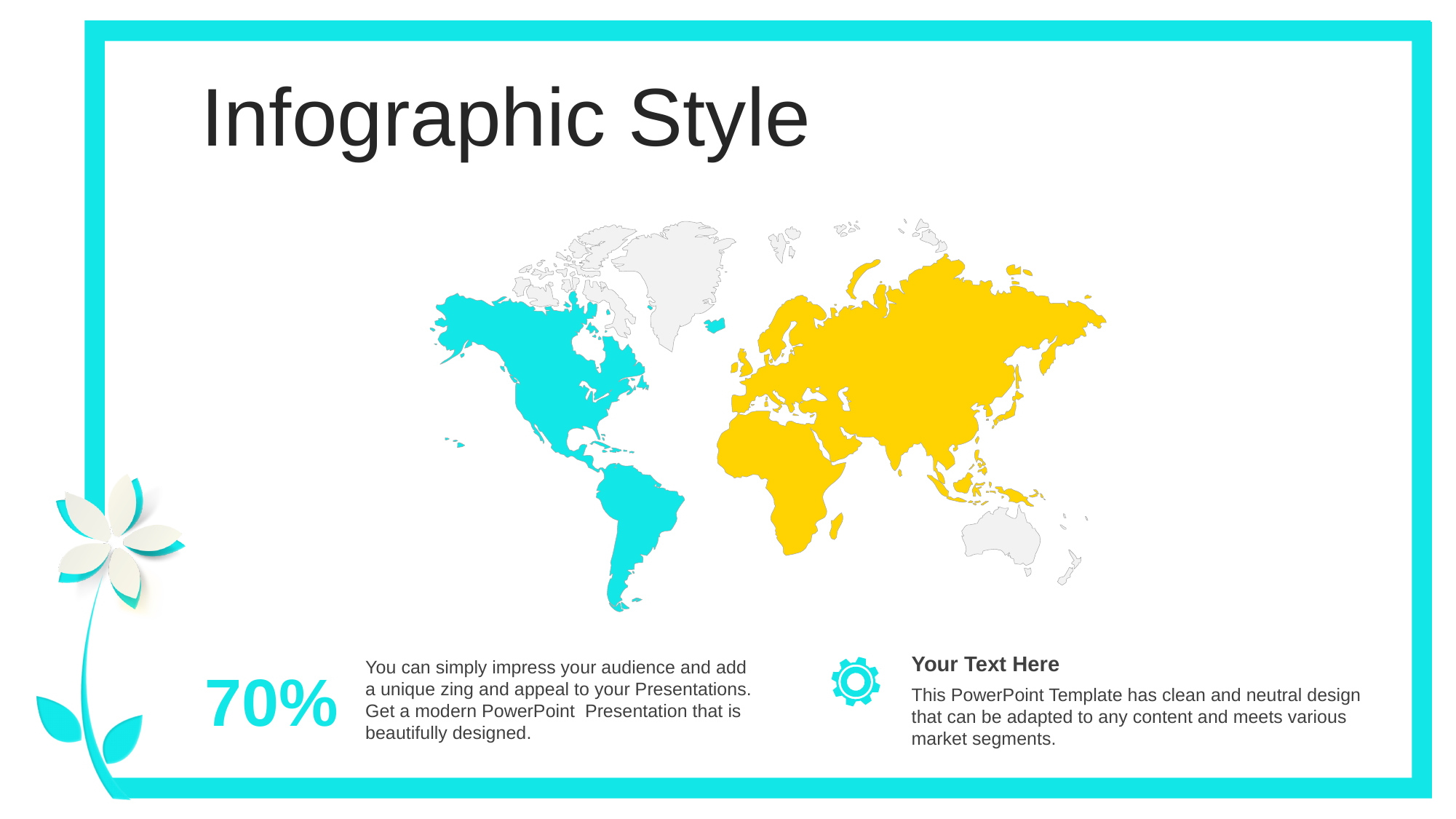

Infographic Style

Your Text Here
This PowerPoint Template has clean and neutral design that can be adapted to any content and meets various market segments.
You can simply impress your audience and add a unique zing and appeal to your Presentations. Get a modern PowerPoint  Presentation that is beautifully designed.
70%